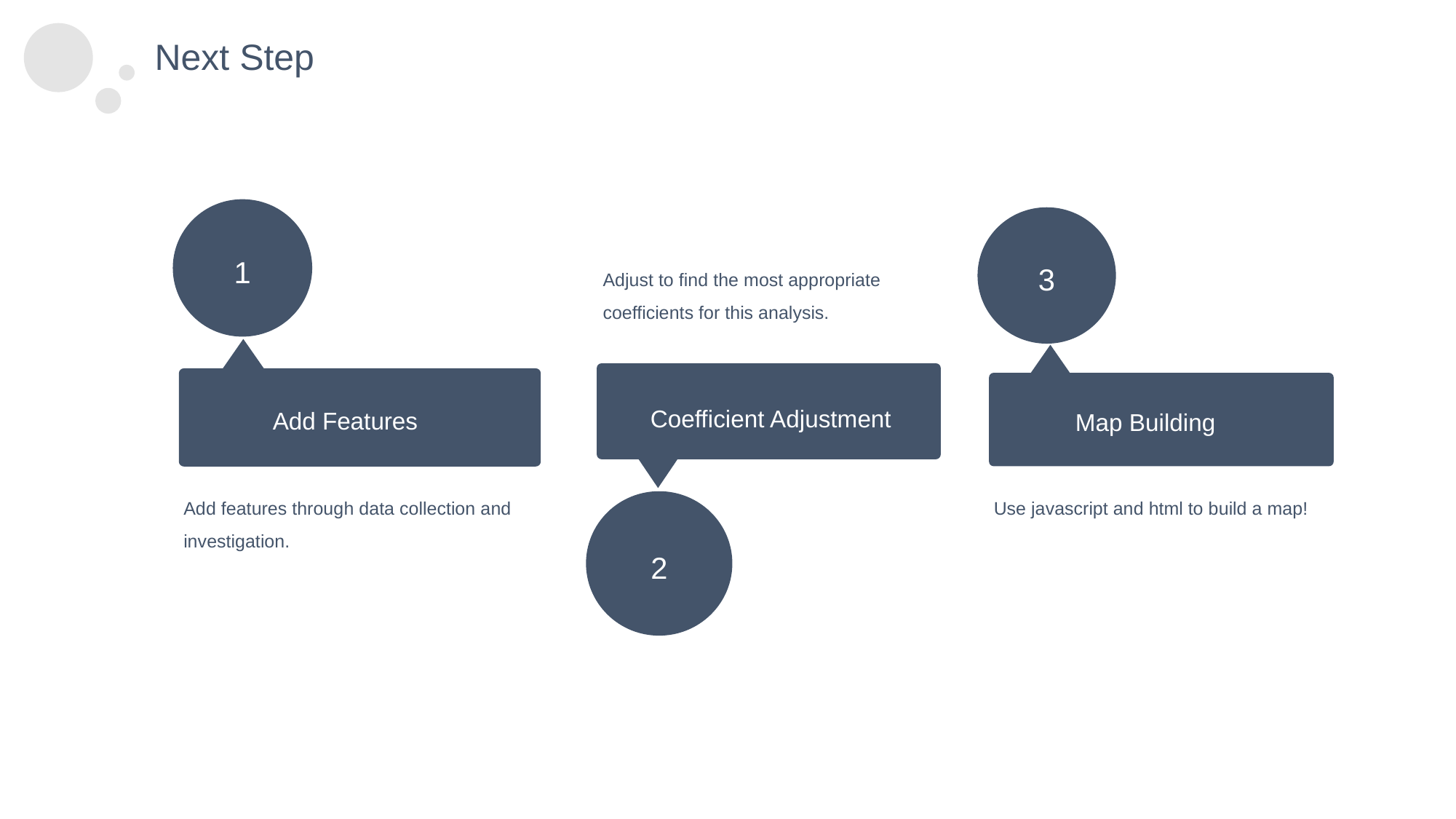

Next Step

1

3
Adjust to find the most appropriate coefficients for this analysis.

Coefficient Adjustment
Add Features
Map Building
Add features through data collection and investigation.
Use javascript and html to build a map!

2